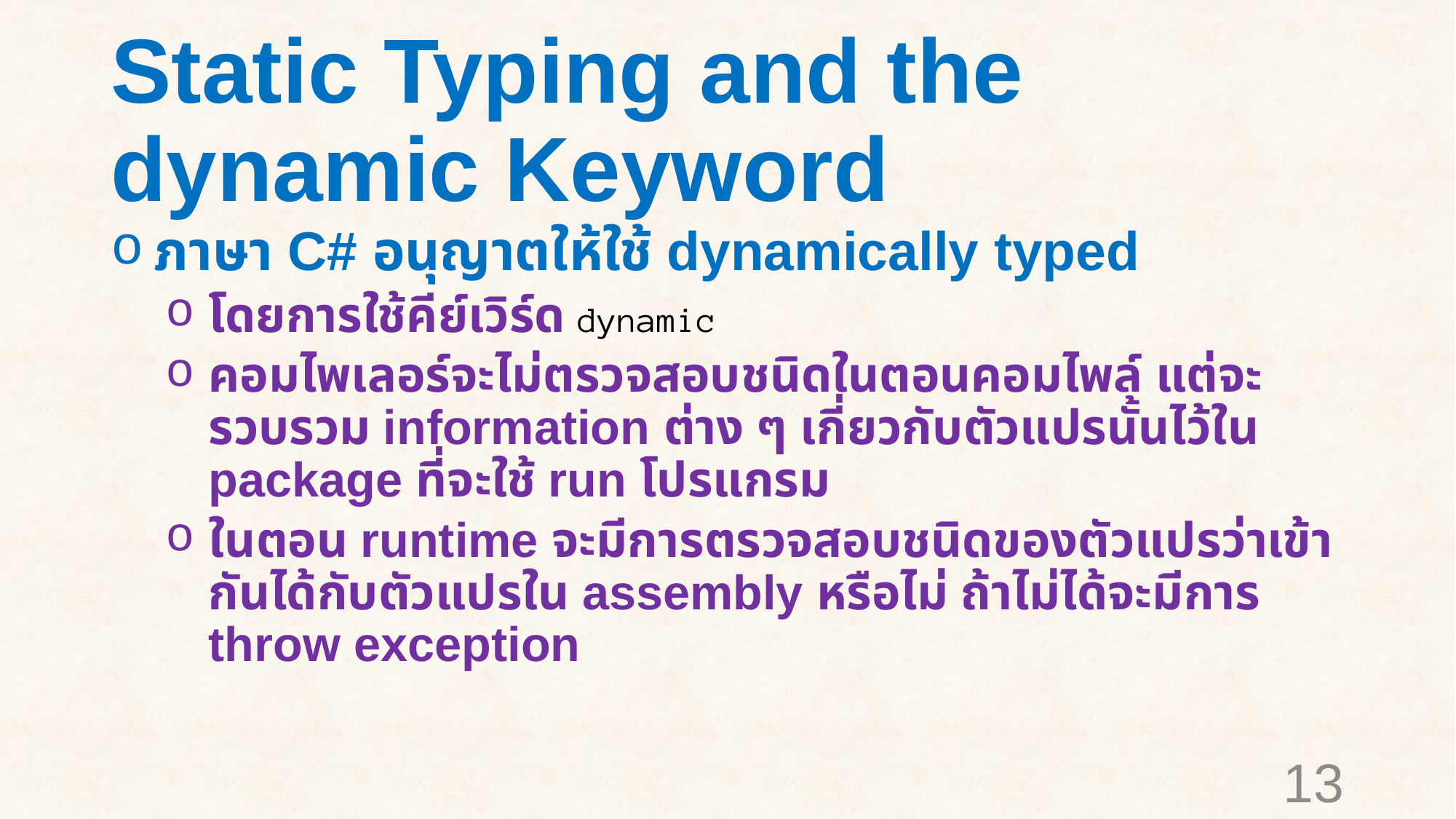

# Static Typing and the dynamic Keyword
ภาษา C# อนุญาตให้ใช้ dynamically typed
โดยการใช้คีย์เวิร์ด dynamic
คอมไพเลอร์จะไม่ตรวจสอบชนิดในตอนคอมไพล์ แต่จะรวบรวม information ต่าง ๆ เกี่ยวกับตัวแปรนั้นไว้ใน package ที่จะใช้ run โปรแกรม
ในตอน runtime จะมีการตรวจสอบชนิดของตัวแปรว่าเข้ากันได้กับตัวแปรใน assembly หรือไม่ ถ้าไม่ได้จะมีการ throw exception
13